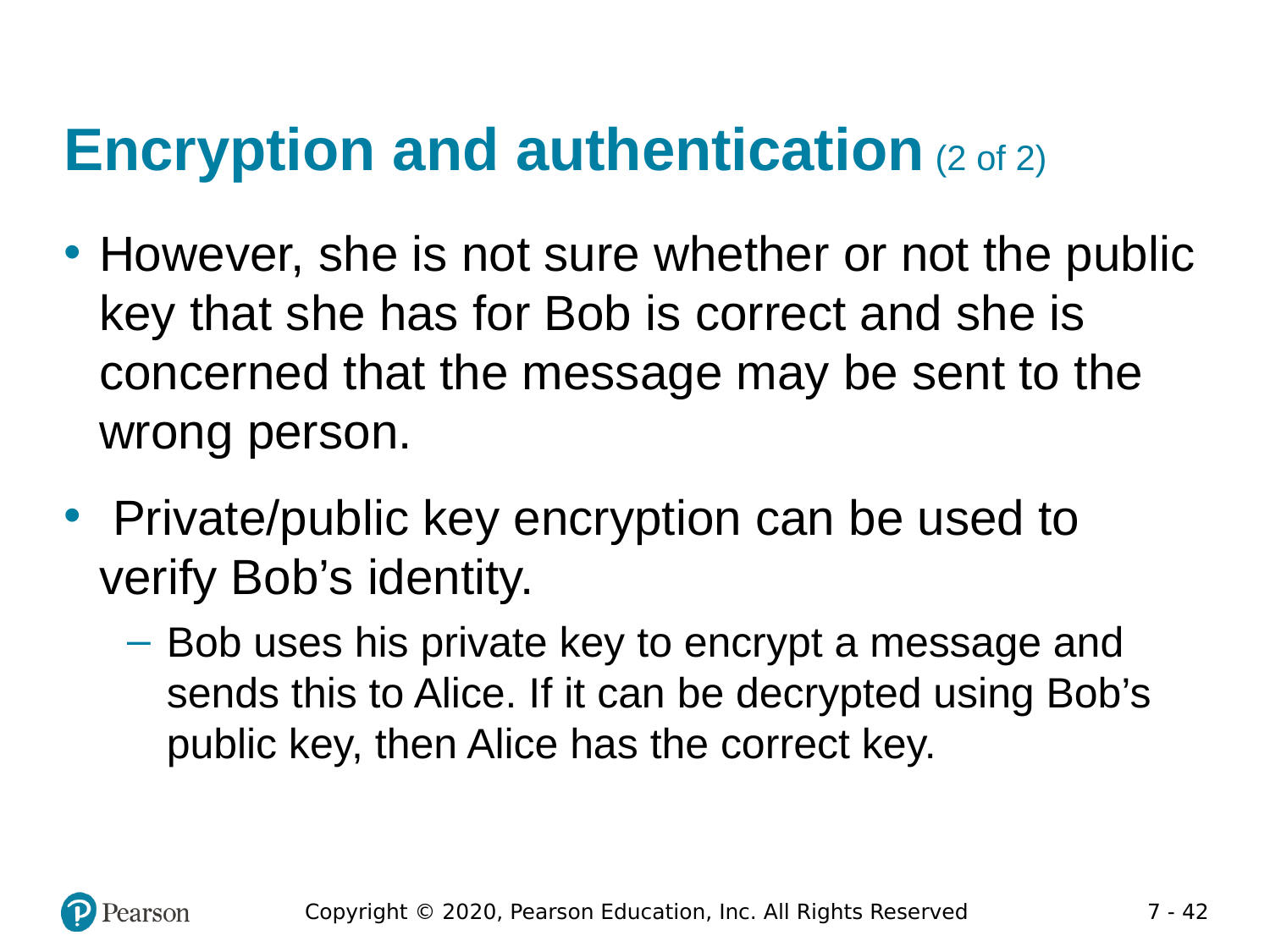

# Encryption and authentication (2 of 2)
However, she is not sure whether or not the public key that she has for Bob is correct and she is concerned that the message may be sent to the wrong person.
 Private/public key encryption can be used to verify Bob’s identity.
Bob uses his private key to encrypt a message and sends this to Alice. If it can be decrypted using Bob’s public key, then Alice has the correct key.